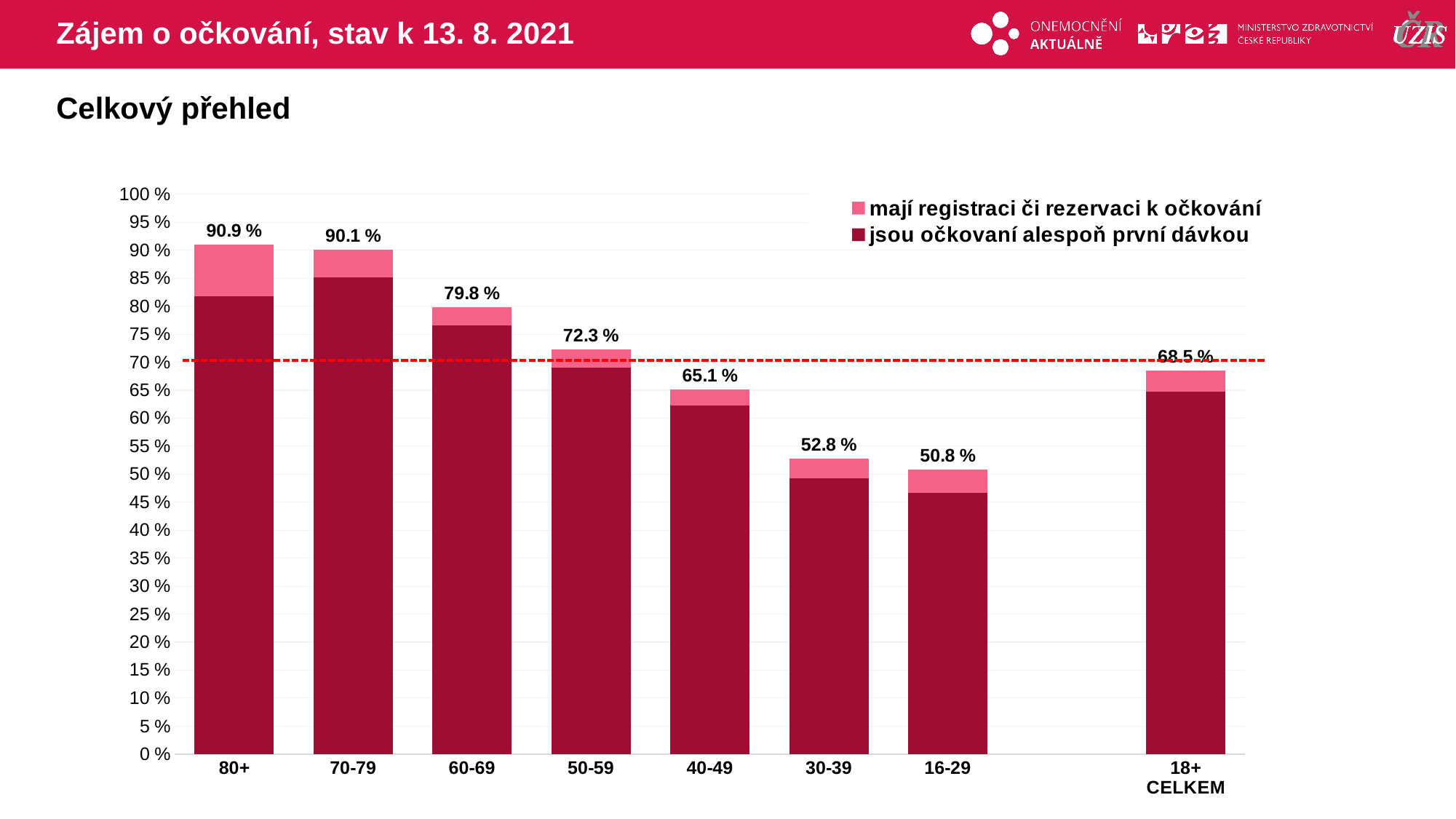

# Zájem o očkování, stav k 13. 8. 2021
Celkový přehled

### Chart

| Category | mají registraci či rezervaci k očkování | jsou očkovaní alespoň první dávkou |
|---|---|---|
| 80+ | 90.94265 | 81.7639646 |
| 70-79 | 90.07038 | 85.1145729 |
| 60-69 | 79.83778 | 76.5727727 |
| 50-59 | 72.2623 | 69.0623861 |
| 40-49 | 65.11906 | 62.2621567 |
| 30-39 | 52.76032 | 49.3042919 |
| 16-29 | 50.80694 | 46.6249235 |
|  | None | None |
| 18+ CELKEM | 68.54229 | 64.7043798 |